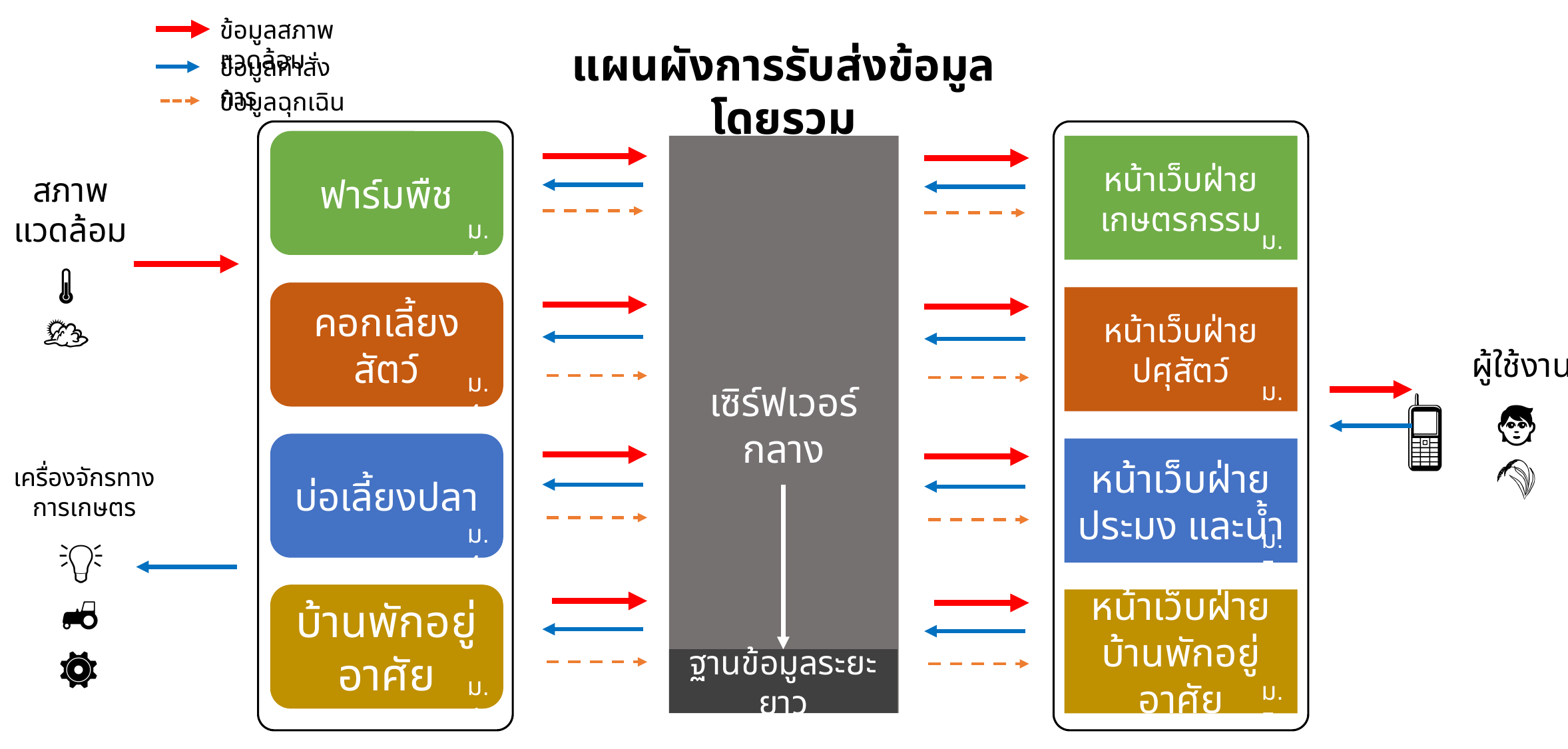

ข้อมูลสภาพแวดล้อม
แผนผังการรับส่งข้อมูลโดยรวม
ข้อมูลคำสั่งการ
ข้อมูลฉุกเฉิน

ฟาร์มพืช
ม.4
คอกเลี้ยงสัตว์
ม.4
บ่อเลี้ยงปลา
ม.4
บ้านพักอยู่อาศัย
ม.4
เซิร์ฟเวอร์กลาง
หน้าเว็บฝ่ายเกษตรกรรม
ม.5
หน้าเว็บฝ่ายปศุสัตว์
ม.5
หน้าเว็บฝ่ายประมง และน้ำ
ม.5
หน้าเว็บฝ่ายบ้านพักอยู่อาศัย
ม.5
สภาพ
แวดล้อม
🌡🌥
ผู้ใช้งาน
🧑‍🌾
📱
เครื่องจักรทาง
การเกษตร
💡
🚜
⚙️
ฐานข้อมูลระยะยาว